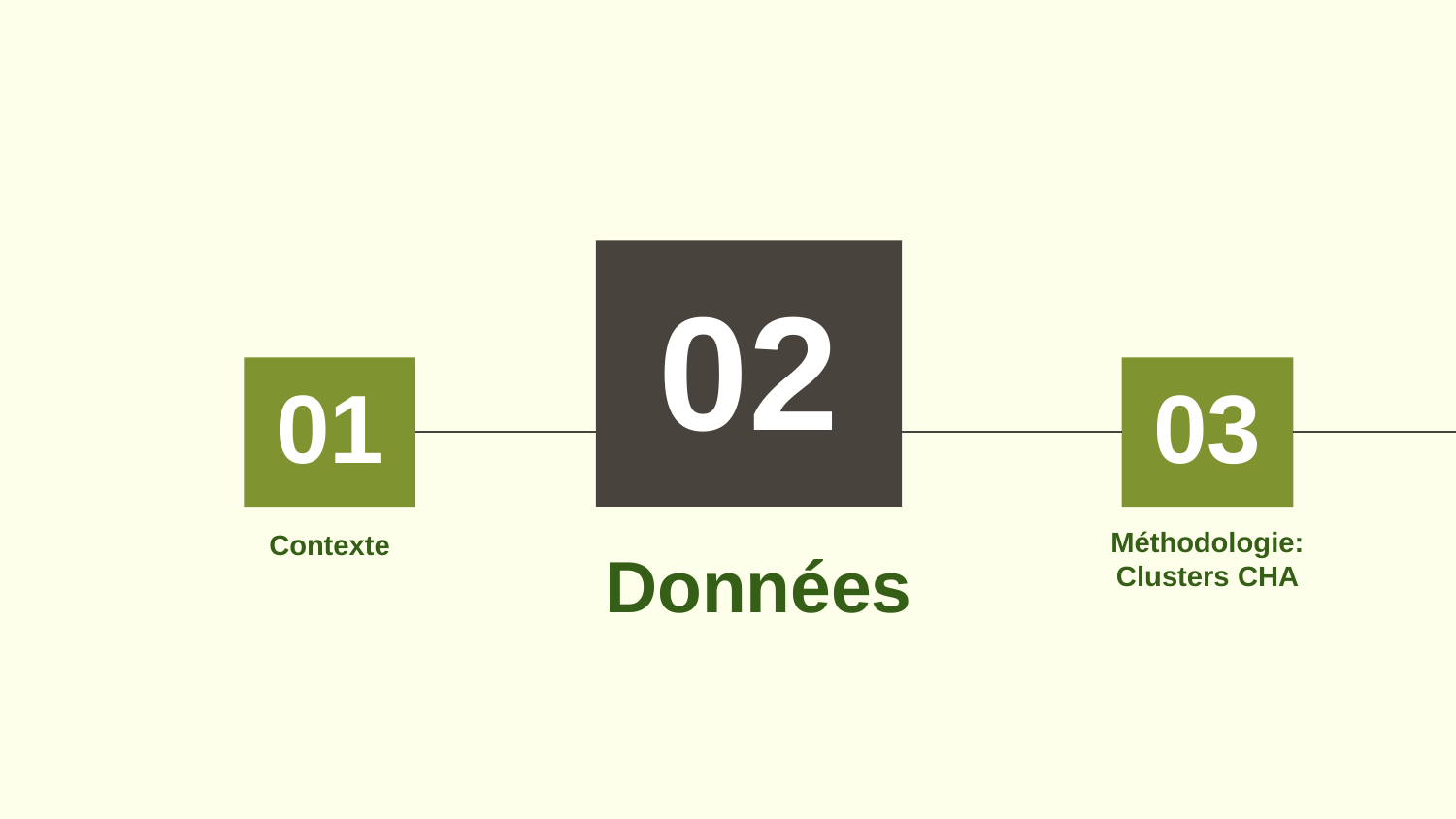

02
01
03
Méthodologie: Clusters CHA
# Contexte
Données